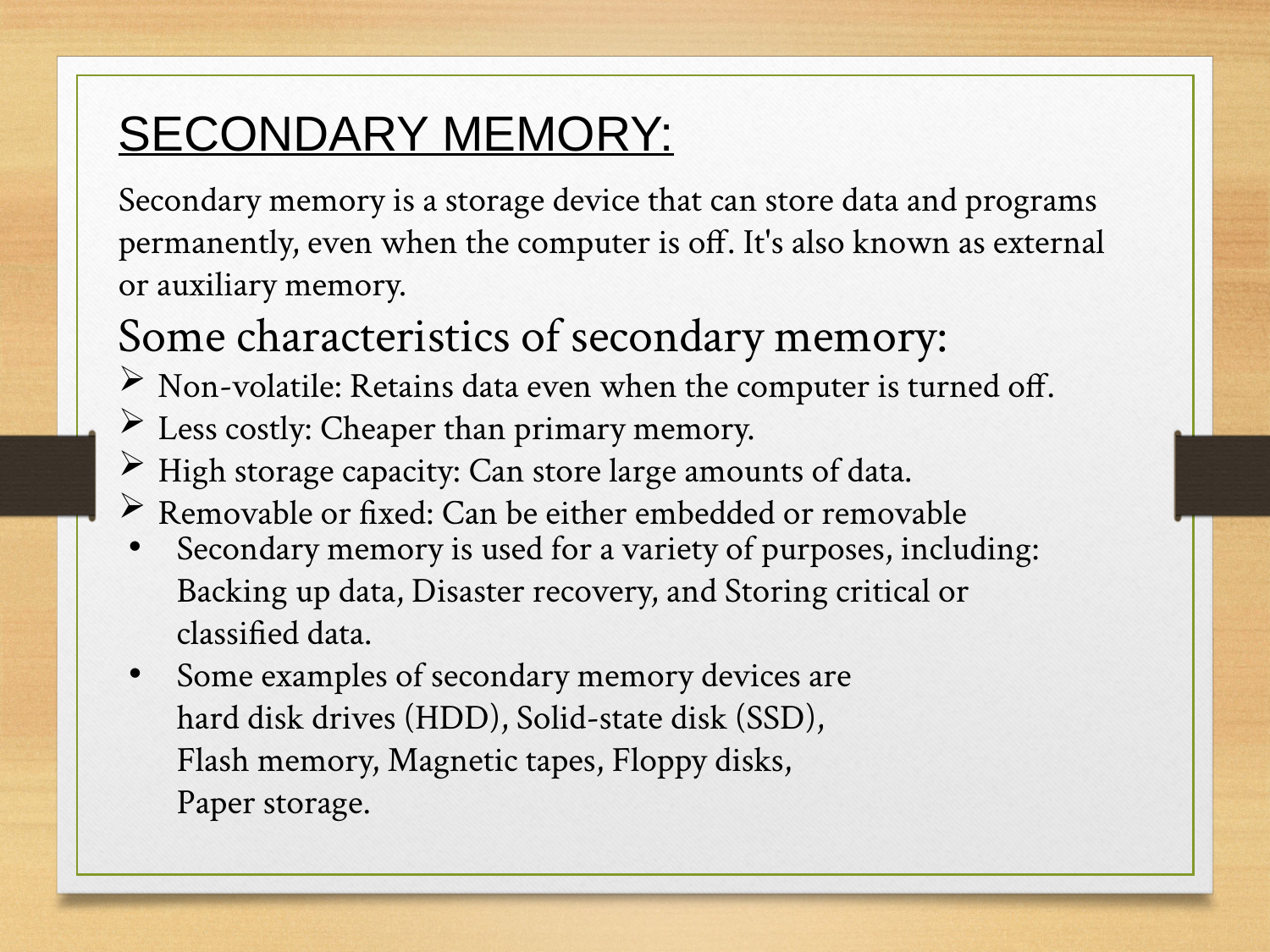

SECONDARY MEMORY:
Secondary memory is a storage device that can store data and programs permanently, even when the computer is off. It's also known as external or auxiliary memory.
Some characteristics of secondary memory:
Non-volatile: Retains data even when the computer is turned off.
Less costly: Cheaper than primary memory.
High storage capacity: Can store large amounts of data.
Removable or fixed: Can be either embedded or removable
Secondary memory is used for a variety of purposes, including: Backing up data, Disaster recovery, and Storing critical or classified data.
Some examples of secondary memory devices are hard disk drives (HDD), Solid-state disk (SSD), Flash memory, Magnetic tapes, Floppy disks, Paper storage.